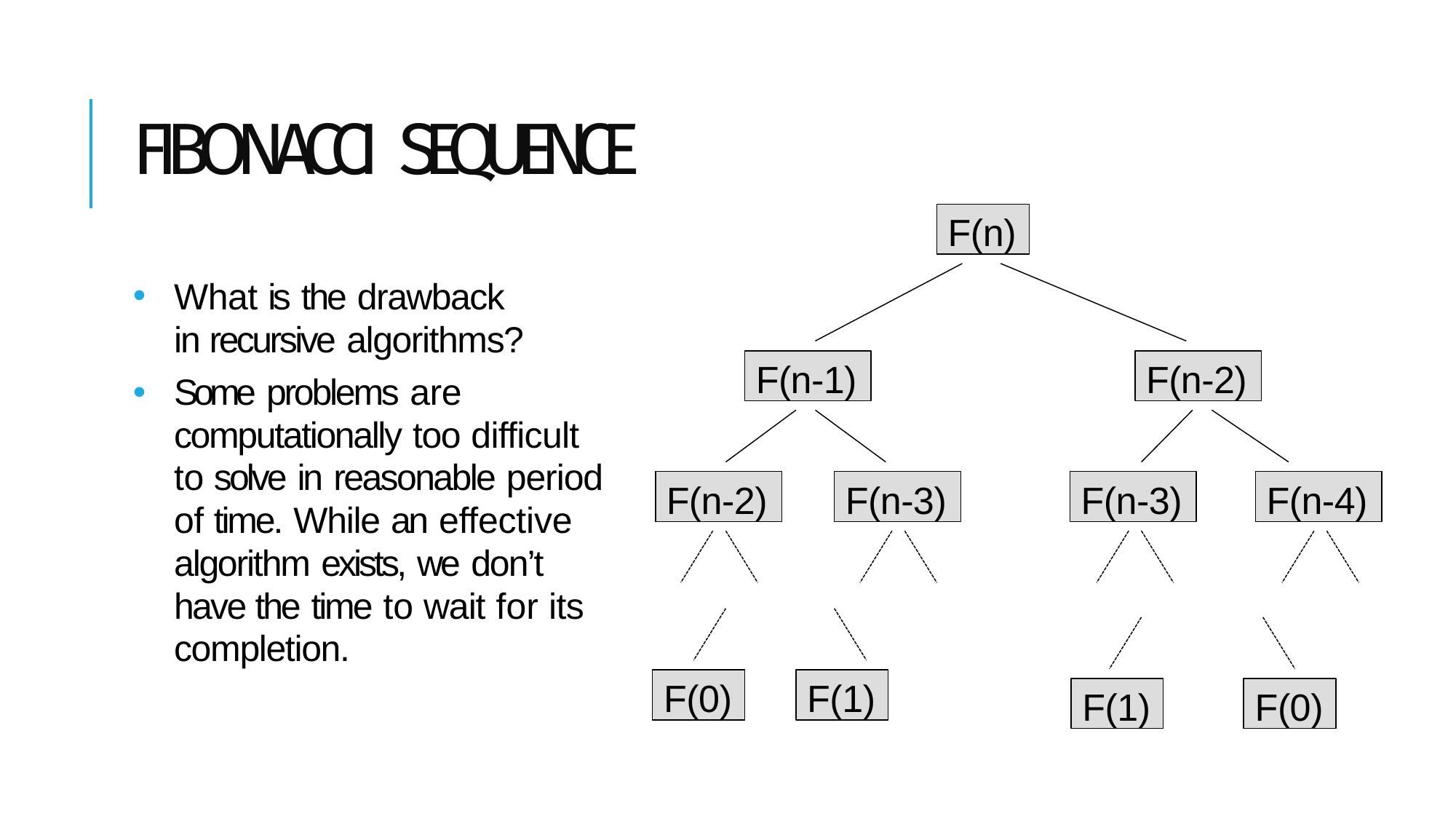

# FIBONACCI SEQUENCE
F(n)

What is the drawback in recursive algorithms?
Some problems are computationally too difficult to solve in reasonable period of time. While an effective algorithm exists, we don’t have the time to wait for its completion.
F(n-1)
F(n-2)

F(n-2)
F(n-3)
F(n-3)
F(n-4)

F(0)
F(1)
F(1)
F(0)